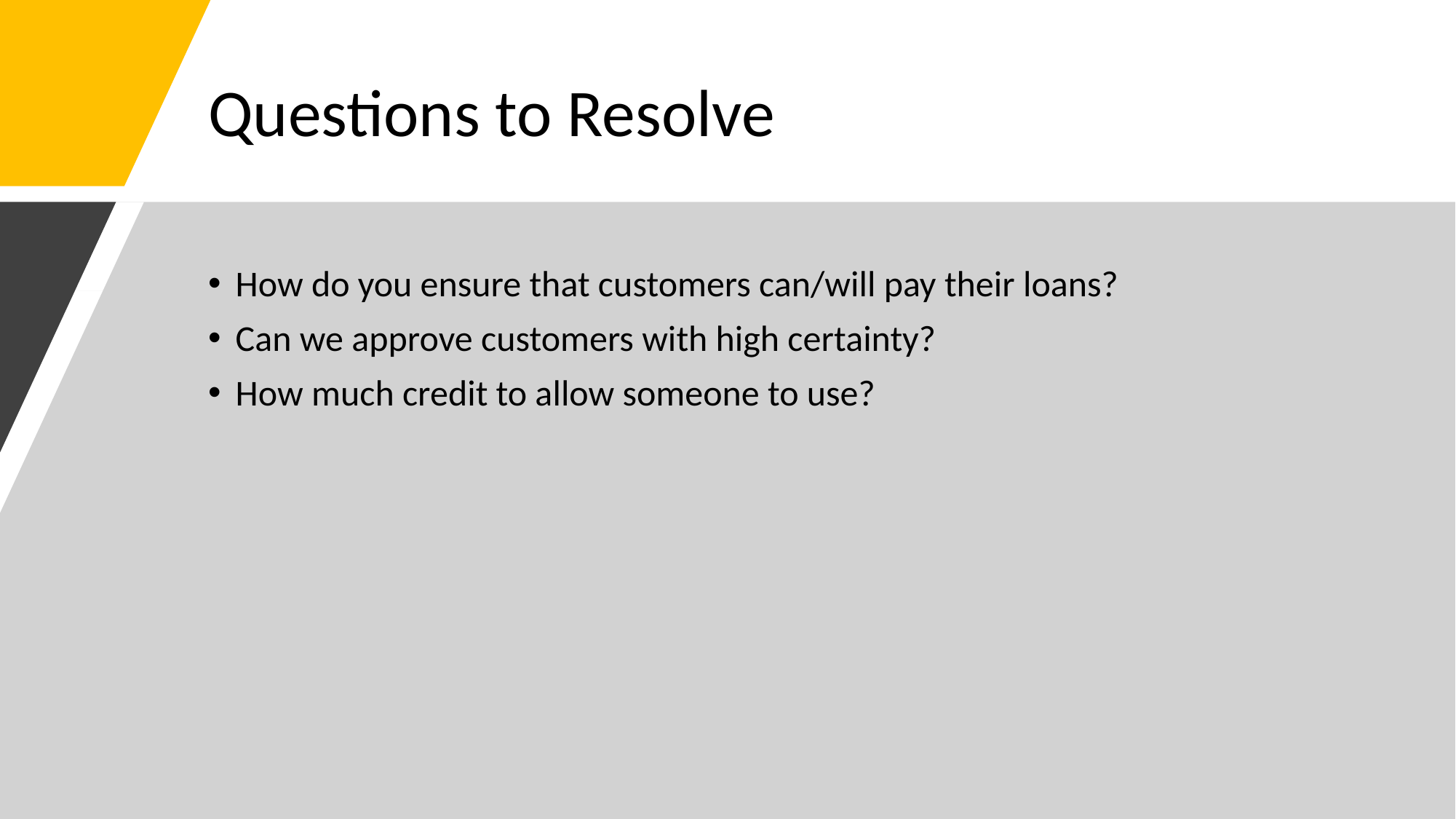

# Questions to Resolve

How do you ensure that customers can/will pay their loans?
Can we approve customers with high certainty?
How much credit to allow someone to use?